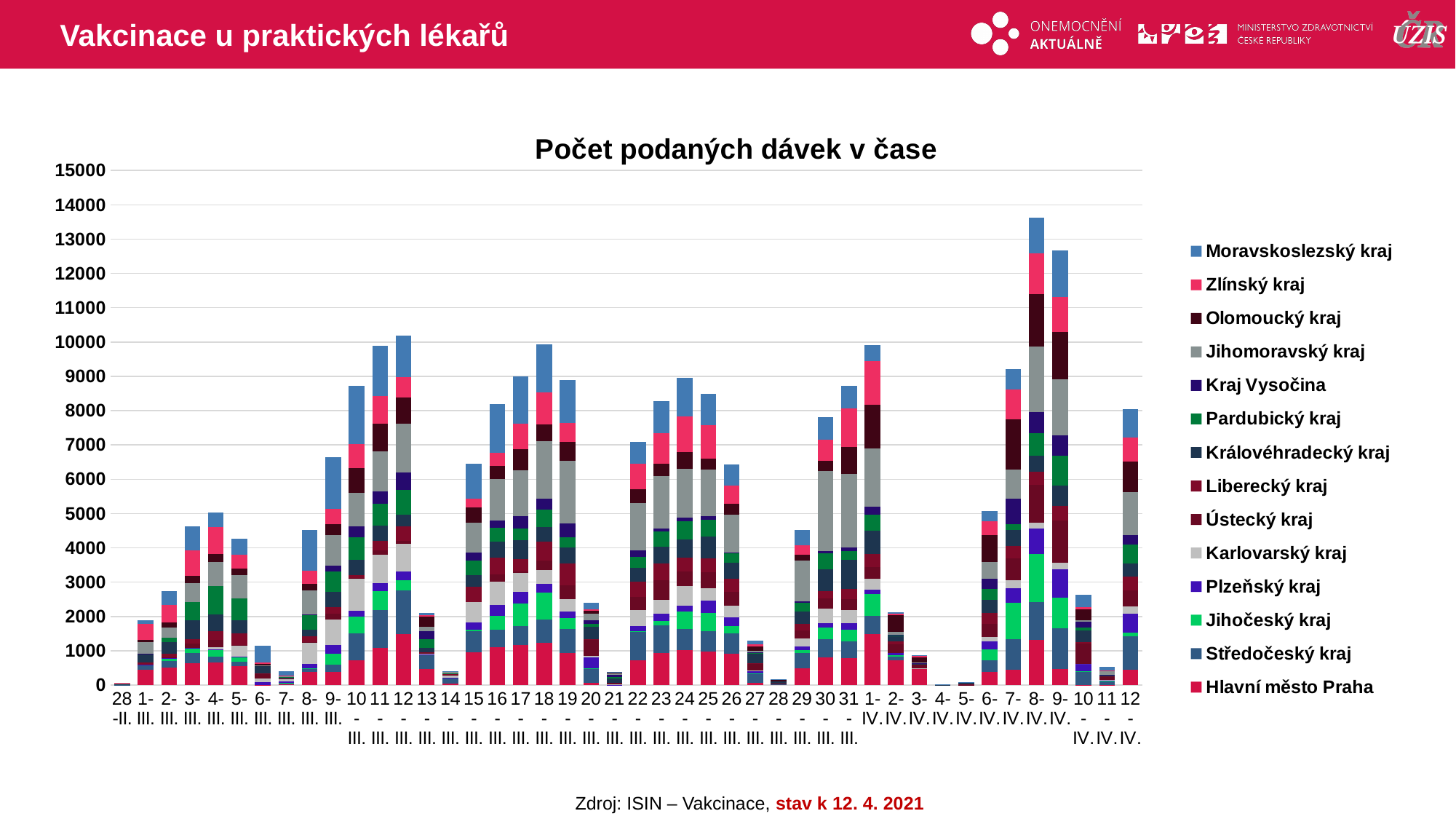

# Vakcinace u praktických lékařů

### Chart: Počet podaných dávek v čase

| Category | Hlavní město Praha | Středočeský kraj | Jihočeský kraj | Plzeňský kraj | Karlovarský kraj | Ústecký kraj | Liberecký kraj | Královéhradecký kraj | Pardubický kraj | Kraj Vysočina | Jihomoravský kraj | Olomoucký kraj | Zlínský kraj | Moravskoslezský kraj |
|---|---|---|---|---|---|---|---|---|---|---|---|---|---|---|
| 28-II. | 7.0 | 2.0 | 21.0 | 1.0 | 0.0 | 0.0 | 1.0 | 1.0 | 0.0 | 0.0 | 12.0 | 0.0 | 23.0 | 0.0 |
| 1-III. | 454.0 | 134.0 | 0.0 | 1.0 | 0.0 | 0.0 | 73.0 | 226.0 | 32.0 | 2.0 | 324.0 | 79.0 | 464.0 | 99.0 |
| 2-III. | 516.0 | 180.0 | 80.0 | 2.0 | 0.0 | 33.0 | 95.0 | 359.0 | 114.0 | 0.0 | 308.0 | 130.0 | 528.0 | 397.0 |
| 3-III. | 633.0 | 296.0 | 150.0 | 12.0 | 0.0 | 129.0 | 124.0 | 551.0 | 516.0 | 0.0 | 553.0 | 231.0 | 727.0 | 711.0 |
| 4-III. | 671.0 | 161.0 | 204.0 | 12.0 | 49.0 | 229.0 | 257.0 | 470.0 | 830.0 | 0.0 | 708.0 | 234.0 | 772.0 | 439.0 |
| 5-III. | 559.0 | 131.0 | 115.0 | 33.0 | 304.0 | 25.0 | 350.0 | 373.0 | 639.0 | 0.0 | 680.0 | 182.0 | 408.0 | 476.0 |
| 6-III. | 7.0 | 0.0 | 0.0 | 82.0 | 107.0 | 148.0 | 2.0 | 199.0 | 0.0 | 0.0 | 25.0 | 47.0 | 47.0 | 491.0 |
| 7-III. | 18.0 | 47.0 | 1.0 | 49.0 | 66.0 | 2.0 | 2.0 | 34.0 | 21.0 | 0.0 | 32.0 | 1.0 | 11.0 | 122.0 |
| 8-III. | 382.0 | 103.0 | 5.0 | 129.0 | 615.0 | 14.0 | 174.0 | 194.0 | 422.0 | 20.0 | 703.0 | 190.0 | 378.0 | 1185.0 |
| 9-III. | 391.0 | 207.0 | 314.0 | 248.0 | 757.0 | 169.0 | 180.0 | 458.0 | 583.0 | 169.0 | 896.0 | 324.0 | 435.0 | 1504.0 |
| 10-III. | 717.0 | 798.0 | 474.0 | 173.0 | 963.0 | 3.0 | 89.0 | 427.0 | 664.0 | 311.0 | 981.0 | 735.0 | 683.0 | 1705.0 |
| 11-III. | 1083.0 | 1110.0 | 553.0 | 229.0 | 817.0 | 143.0 | 277.0 | 427.0 | 645.0 | 354.0 | 1173.0 | 818.0 | 799.0 | 1473.0 |
| 12-III. | 1480.0 | 1283.0 | 291.0 | 253.0 | 815.0 | 80.0 | 417.0 | 350.0 | 726.0 | 494.0 | 1435.0 | 767.0 | 585.0 | 1203.0 |
| 13-III. | 474.0 | 392.0 | 0.0 | 28.0 | 40.0 | 4.0 | 14.0 | 141.0 | 249.0 | 239.0 | 115.0 | 307.0 | 44.0 | 61.0 |
| 14-III. | 44.0 | 158.0 | 0.0 | 3.0 | 101.0 | 4.0 | 2.0 | 34.0 | 3.0 | 0.0 | 50.0 | 1.0 | 2.0 | 1.0 |
| 15-III. | 966.0 | 598.0 | 60.0 | 198.0 | 605.0 | 0.0 | 436.0 | 340.0 | 430.0 | 226.0 | 870.0 | 443.0 | 262.0 | 1027.0 |
| 16-III. | 1108.0 | 513.0 | 405.0 | 316.0 | 674.0 | 216.0 | 477.0 | 472.0 | 410.0 | 202.0 | 1218.0 | 375.0 | 380.0 | 1422.0 |
| 17-III. | 1175.0 | 555.0 | 653.0 | 327.0 | 570.0 | 38.0 | 364.0 | 536.0 | 336.0 | 372.0 | 1334.0 | 623.0 | 740.0 | 1370.0 |
| 18-III. | 1233.0 | 684.0 | 781.0 | 253.0 | 407.0 | 266.0 | 559.0 | 422.0 | 516.0 | 321.0 | 1670.0 | 478.0 | 943.0 | 1409.0 |
| 19-III. | 926.0 | 720.0 | 308.0 | 183.0 | 375.0 | 394.0 | 634.0 | 476.0 | 295.0 | 404.0 | 1830.0 | 539.0 | 551.0 | 1252.0 |
| 20-III. | 66.0 | 411.0 | 12.0 | 319.0 | 39.0 | 473.0 | 13.0 | 357.0 | 104.0 | 95.0 | 200.0 | 85.0 | 45.0 | 175.0 |
| 21-III. | 8.0 | 0.0 | 0.0 | 1.0 | 15.0 | 51.0 | 0.0 | 119.0 | 50.0 | 48.0 | 55.0 | 23.0 | 11.0 | 9.0 |
| 22-III. | 732.0 | 817.0 | 26.0 | 143.0 | 477.0 | 374.0 | 441.0 | 410.0 | 307.0 | 200.0 | 1372.0 | 412.0 | 746.0 | 630.0 |
| 23-III. | 939.0 | 808.0 | 123.0 | 207.0 | 402.0 | 585.0 | 472.0 | 490.0 | 456.0 | 80.0 | 1537.0 | 344.0 | 901.0 | 941.0 |
| 24-III. | 1021.0 | 612.0 | 515.0 | 159.0 | 584.0 | 426.0 | 400.0 | 523.0 | 527.0 | 116.0 | 1421.0 | 485.0 | 1051.0 | 1108.0 |
| 25-III. | 978.0 | 598.0 | 528.0 | 351.0 | 373.0 | 473.0 | 391.0 | 630.0 | 495.0 | 100.0 | 1366.0 | 326.0 | 963.0 | 908.0 |
| 26-III. | 906.0 | 595.0 | 227.0 | 253.0 | 325.0 | 405.0 | 379.0 | 483.0 | 282.0 | 12.0 | 1105.0 | 312.0 | 536.0 | 617.0 |
| 27-III. | 72.0 | 267.0 | 4.0 | 63.0 | 14.0 | 193.0 | 25.0 | 304.0 | 5.0 | 12.0 | 39.0 | 125.0 | 59.0 | 124.0 |
| 28-III. | 15.0 | 2.0 | 0.0 | 28.0 | 1.0 | 3.0 | 2.0 | 60.0 | 0.0 | 0.0 | 0.0 | 53.0 | 3.0 | 3.0 |
| 29-III. | 486.0 | 453.0 | 77.0 | 108.0 | 235.0 | 239.0 | 188.0 | 361.0 | 256.0 | 44.0 | 1191.0 | 158.0 | 287.0 | 445.0 |
| 30-III. | 816.0 | 524.0 | 337.0 | 138.0 | 407.0 | 302.0 | 212.0 | 645.0 | 466.0 | 60.0 | 2329.0 | 299.0 | 623.0 | 659.0 |
| 31-III. | 792.0 | 480.0 | 342.0 | 187.0 | 384.0 | 324.0 | 303.0 | 842.0 | 251.0 | 116.0 | 2136.0 | 782.0 | 1124.0 | 652.0 |
| 1-IV. | 1490.0 | 531.0 | 623.0 | 129.0 | 322.0 | 351.0 | 367.0 | 679.0 | 485.0 | 221.0 | 1696.0 | 1284.0 | 1273.0 | 472.0 |
| 2-IV. | 732.0 | 90.0 | 56.0 | 57.0 | 0.0 | 252.0 | 93.0 | 158.0 | 6.0 | 18.0 | 91.0 | 481.0 | 56.0 | 42.0 |
| 3-IV. | 482.0 | 4.0 | 0.0 | 0.0 | 3.0 | 113.0 | 25.0 | 1.0 | 16.0 | 5.0 | 2.0 | 157.0 | 63.0 | 3.0 |
| 4-IV. | 3.0 | 0.0 | 0.0 | 3.0 | 0.0 | 5.0 | 1.0 | 1.0 | 0.0 | 0.0 | 1.0 | 0.0 | 1.0 | 1.0 |
| 5-IV. | 2.0 | 2.0 | 0.0 | 0.0 | 1.0 | 2.0 | 9.0 | 58.0 | 1.0 | 7.0 | 5.0 | 0.0 | 2.0 | 5.0 |
| 6-IV. | 381.0 | 343.0 | 309.0 | 239.0 | 132.0 | 375.0 | 315.0 | 397.0 | 321.0 | 294.0 | 488.0 | 777.0 | 398.0 | 304.0 |
| 7-IV. | 456.0 | 885.0 | 1062.0 | 432.0 | 225.0 | 630.0 | 374.0 | 450.0 | 183.0 | 742.0 | 840.0 | 1479.0 | 852.0 | 600.0 |
| 8-IV. | 1322.0 | 1094.0 | 1403.0 | 743.0 | 164.0 | 1115.0 | 370.0 | 483.0 | 644.0 | 618.0 | 1906.0 | 1539.0 | 1193.0 | 1029.0 |
| 9-IV. | 464.0 | 1199.0 | 894.0 | 809.0 | 203.0 | 1239.0 | 416.0 | 595.0 | 862.0 | 599.0 | 1641.0 | 1380.0 | 1010.0 | 1360.0 |
| 10-IV. | 10.0 | 383.0 | 14.0 | 207.0 | 1.0 | 597.0 | 42.0 | 338.0 | 82.0 | 168.0 | 55.0 | 319.0 | 62.0 | 354.0 |
| 11-IV. | 5.0 | 99.0 | 2.0 | 49.0 | 2.0 | 117.0 | 0.0 | 3.0 | 1.0 | 29.0 | 100.0 | 17.0 | 10.0 | 103.0 |
| 12-IV. | 440.0 | 976.0 | 124.0 | 541.0 | 214.0 | 473.0 | 400.0 | 372.0 | 558.0 | 282.0 | 1238.0 | 899.0 | 696.0 | 838.0 |
Zdroj: ISIN – Vakcinace, stav k 12. 4. 2021